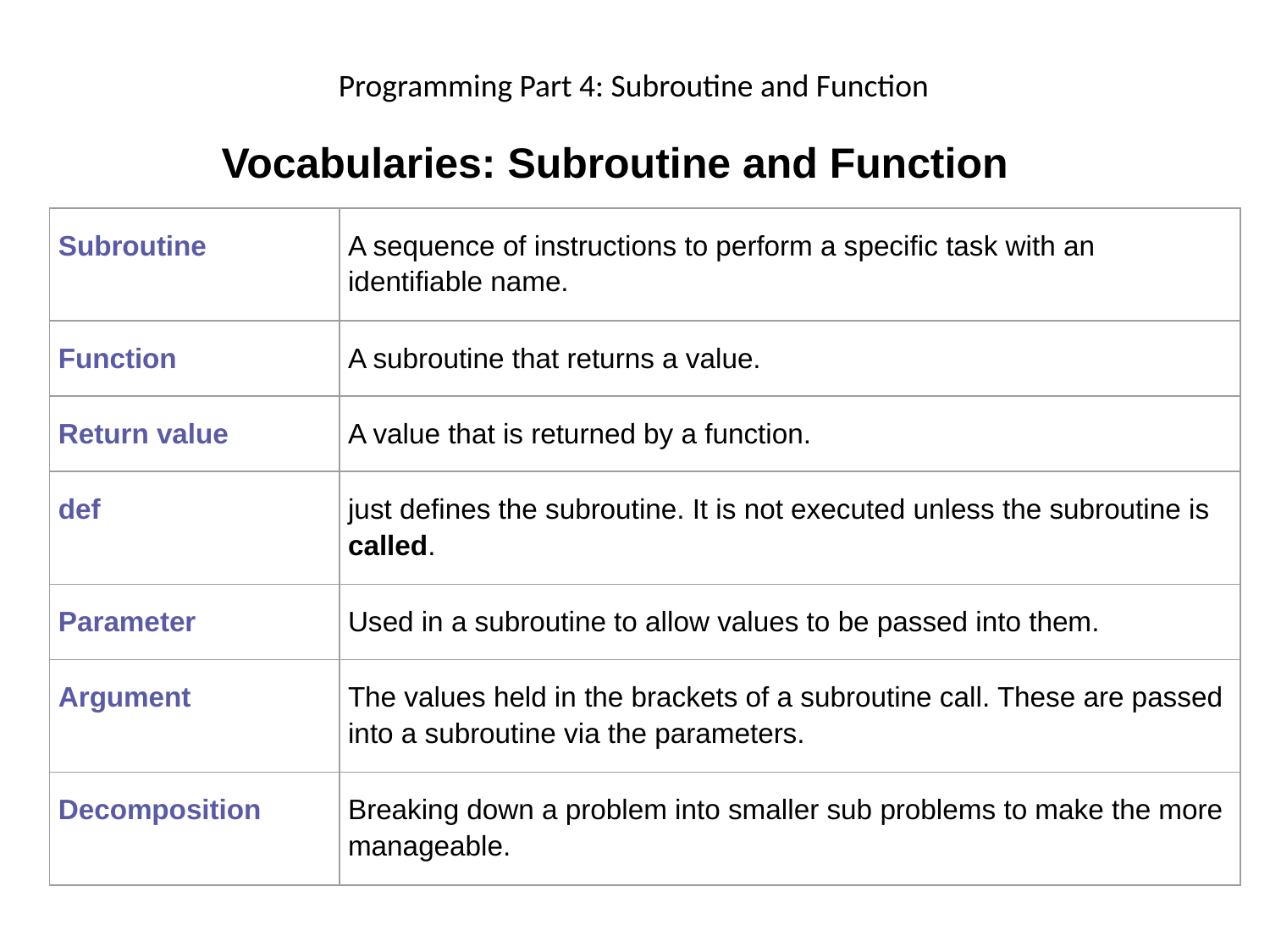

# Programming Part 4: Subroutine and Function
Vocabularies: Subroutine and Function
| Subroutine | A sequence of instructions to perform a specific task with an identifiable name. |
| --- | --- |
| Function | A subroutine that returns a value. |
| Return value | A value that is returned by a function. |
| def | just defines the subroutine. It is not executed unless the subroutine is called. |
| Parameter | Used in a subroutine to allow values to be passed into them. |
| Argument | The values held in the brackets of a subroutine call. These are passed into a subroutine via the parameters. |
| Decomposition | Breaking down a problem into smaller sub problems to make the more manageable. |